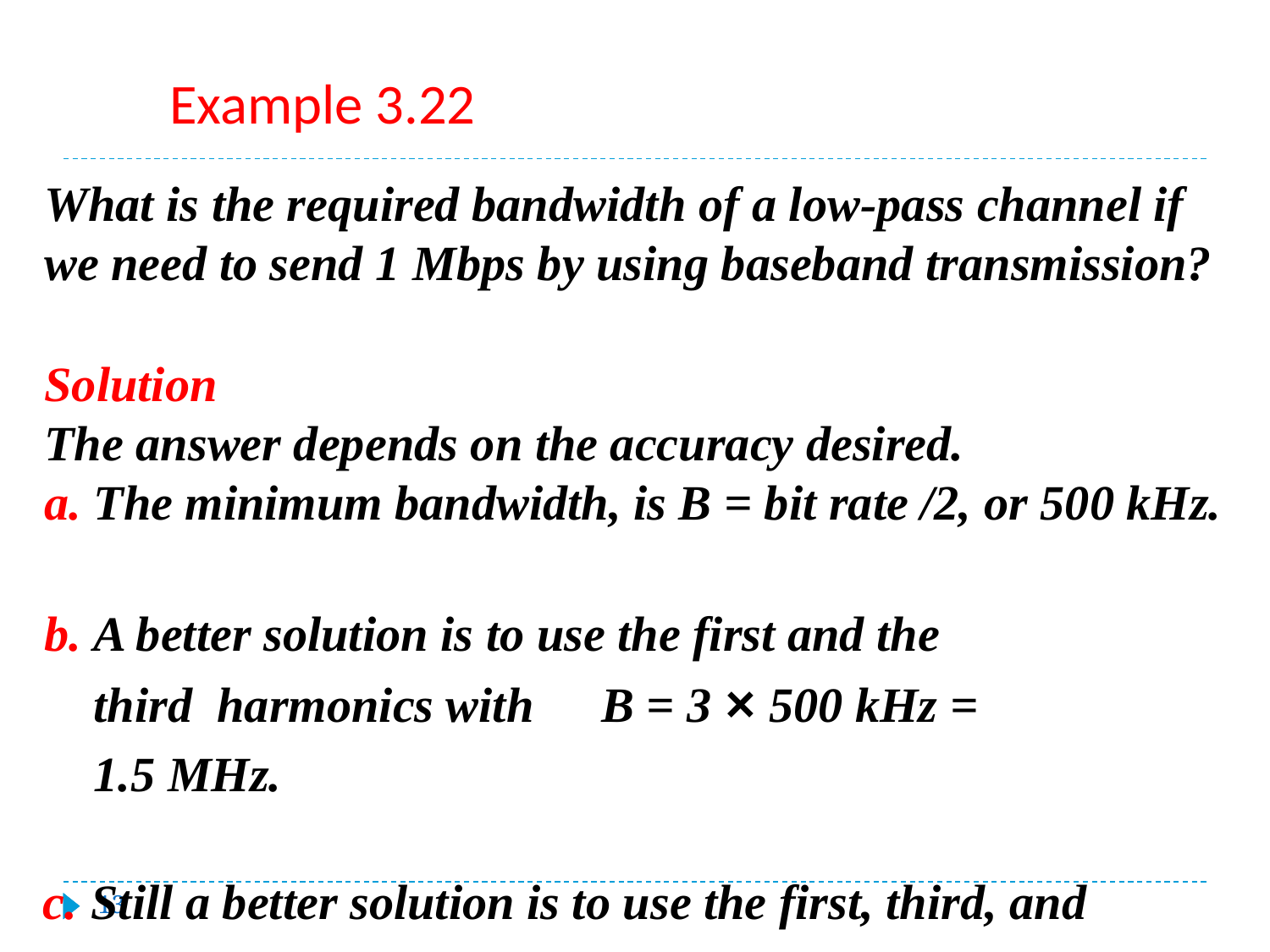

#
Example 3.22
What is the required bandwidth of a low-pass channel if  we need to send 1 Mbps by using baseband transmission?

Solution
The answer depends on the accuracy desired.
The minimum bandwidth, is B = bit rate /2, or 500 kHz.

A better solution is to use the first and the third  harmonics with	B = 3 × 500 kHz = 1.5 MHz.

Still a better solution is to use the first, third, and fifth  harmonics with B = 5 × 500 kHz = 2.5 MHz.
13